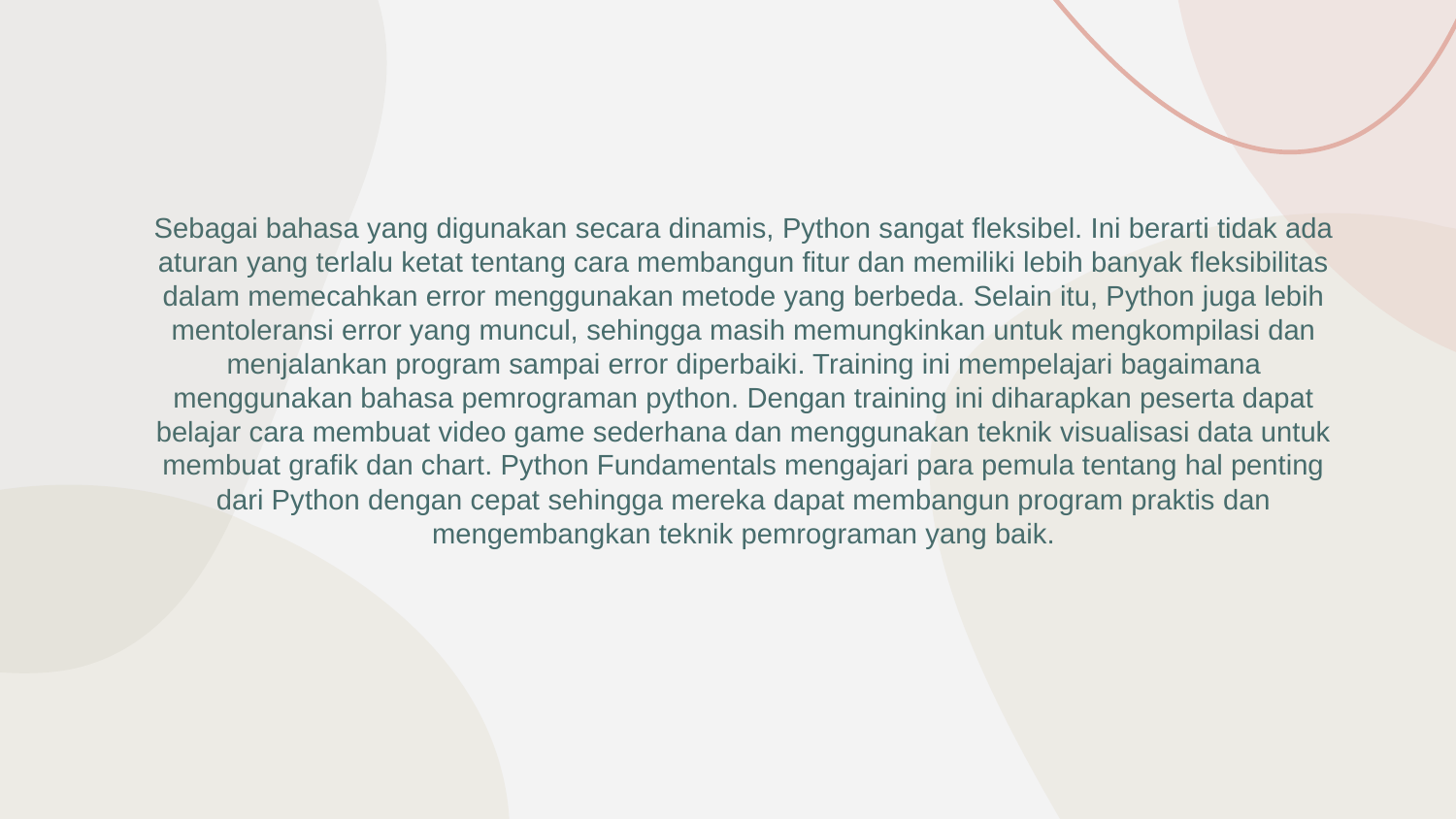

Sebagai bahasa yang digunakan secara dinamis, Python sangat fleksibel. Ini berarti tidak ada aturan yang terlalu ketat tentang cara membangun fitur dan memiliki lebih banyak fleksibilitas dalam memecahkan error menggunakan metode yang berbeda. Selain itu, Python juga lebih mentoleransi error yang muncul, sehingga masih memungkinkan untuk mengkompilasi dan menjalankan program sampai error diperbaiki. Training ini mempelajari bagaimana menggunakan bahasa pemrograman python. Dengan training ini diharapkan peserta dapat belajar cara membuat video game sederhana dan menggunakan teknik visualisasi data untuk membuat grafik dan chart. Python Fundamentals mengajari para pemula tentang hal penting dari Python dengan cepat sehingga mereka dapat membangun program praktis dan mengembangkan teknik pemrograman yang baik.